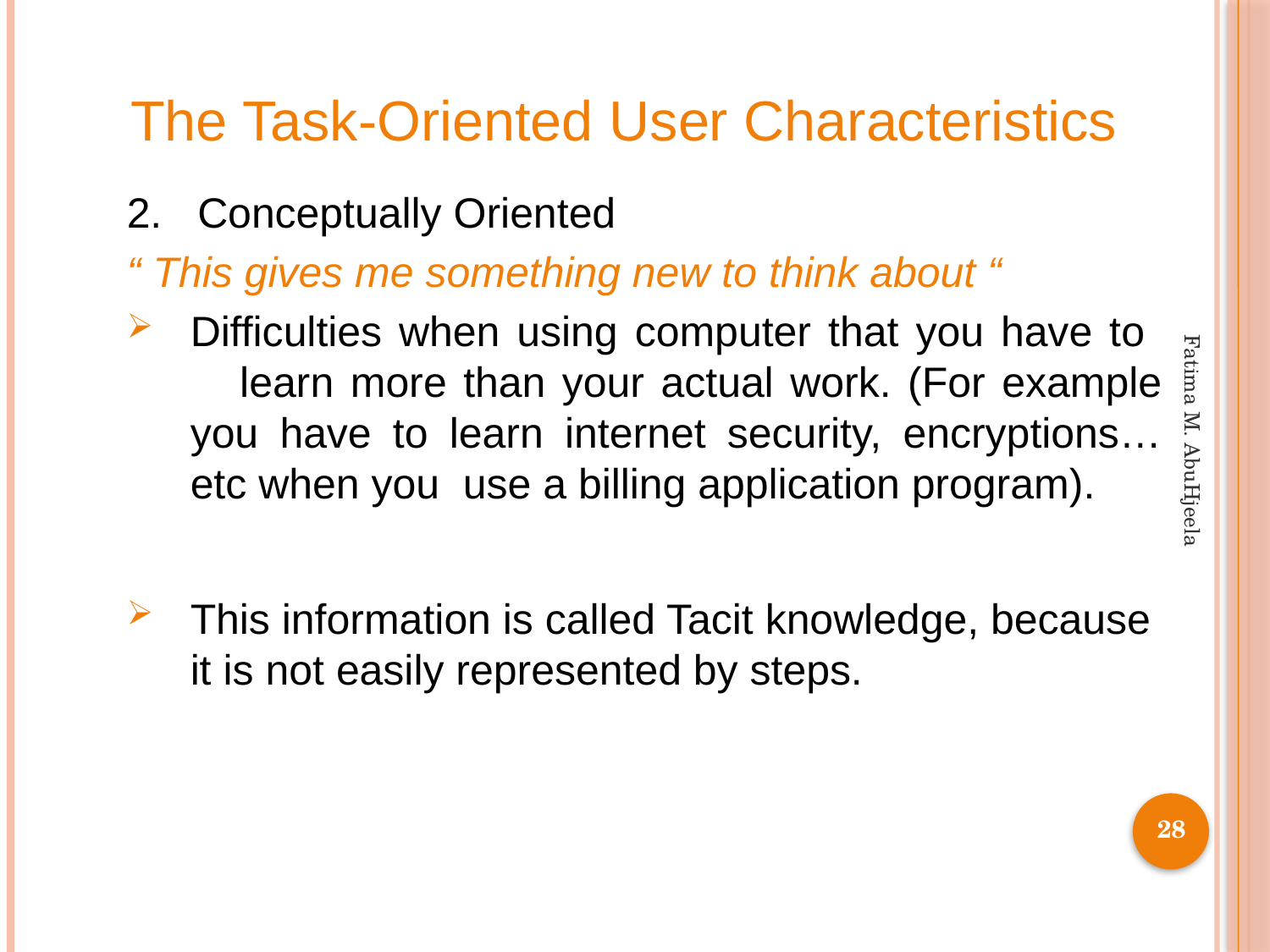

# The Task-Oriented User Characteristics
2.   Conceptually Oriented
“ This gives me something new to think about “
Difficulties when using computer that you have to
   learn more than your actual work. (For example you have to learn internet security, encryptions… etc when you  use a billing application program).

This information is called Tacit knowledge, because it is not easily represented by steps.

Fatima M. AbuHjeela
28